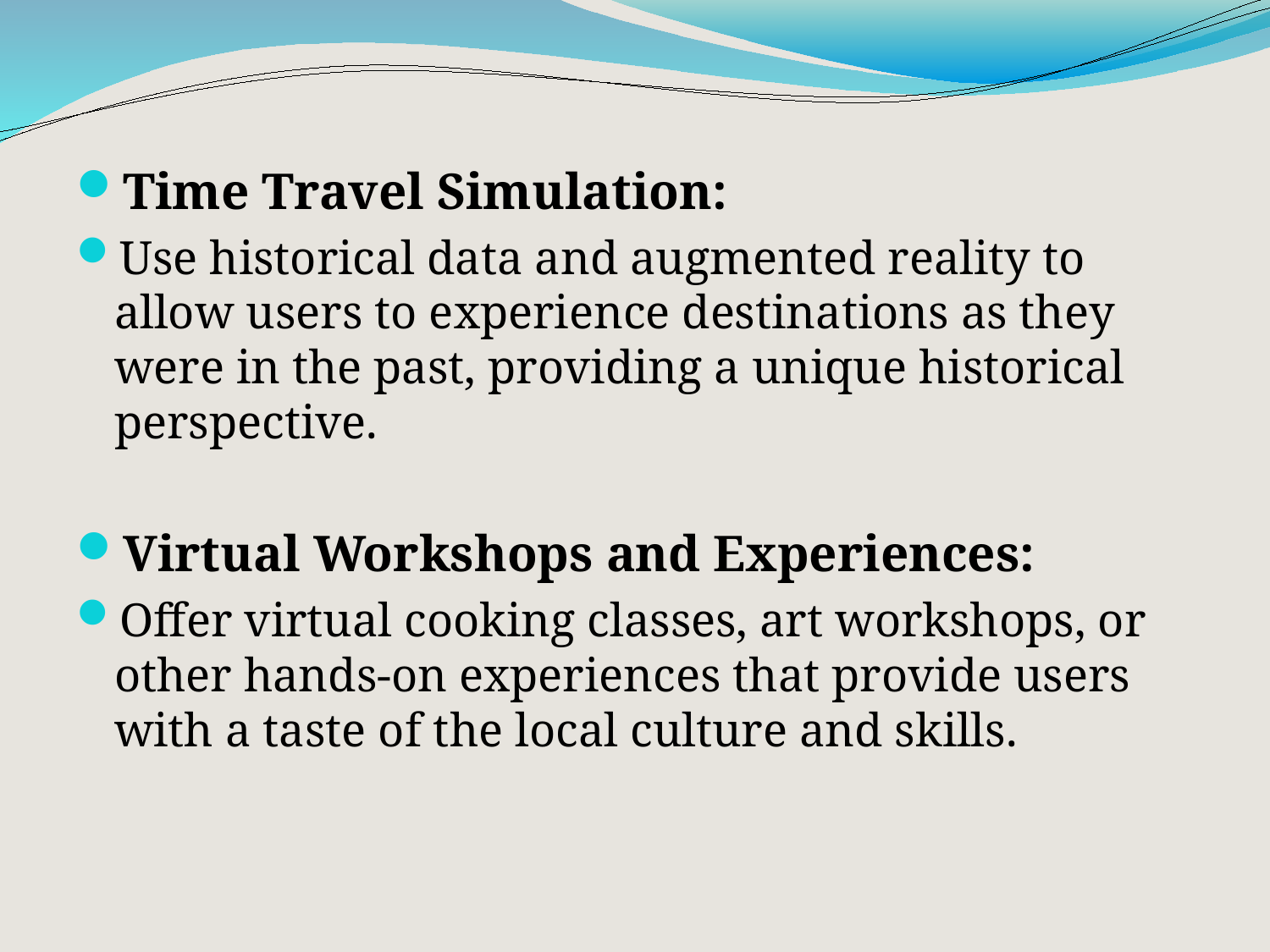

Time Travel Simulation:
Use historical data and augmented reality to allow users to experience destinations as they were in the past, providing a unique historical perspective.

Virtual Workshops and Experiences:
Offer virtual cooking classes, art workshops, or other hands-on experiences that provide users with a taste of the local culture and skills.